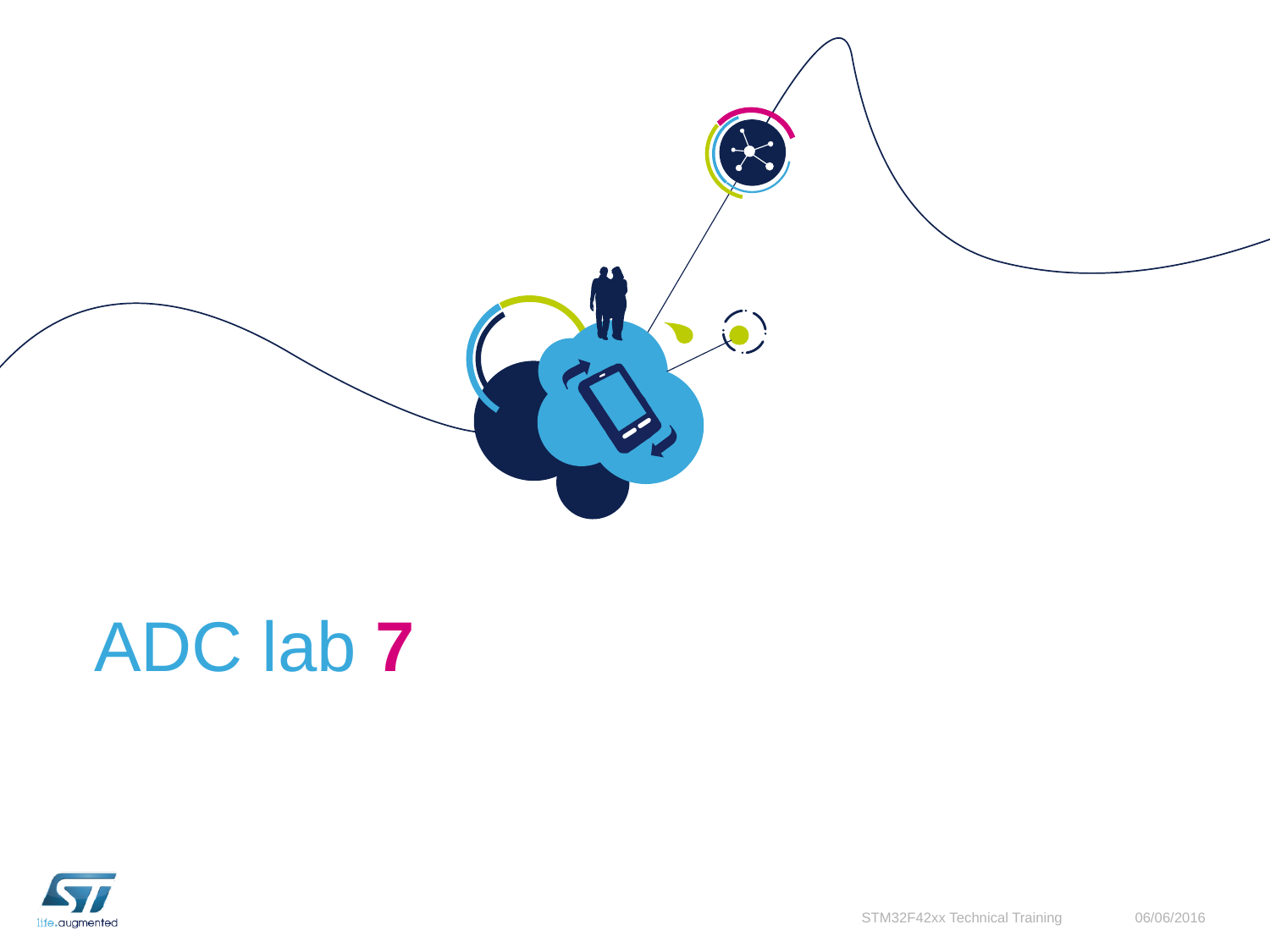

# ADC lab 7
STM32F42xx Technical Training
06/06/2016